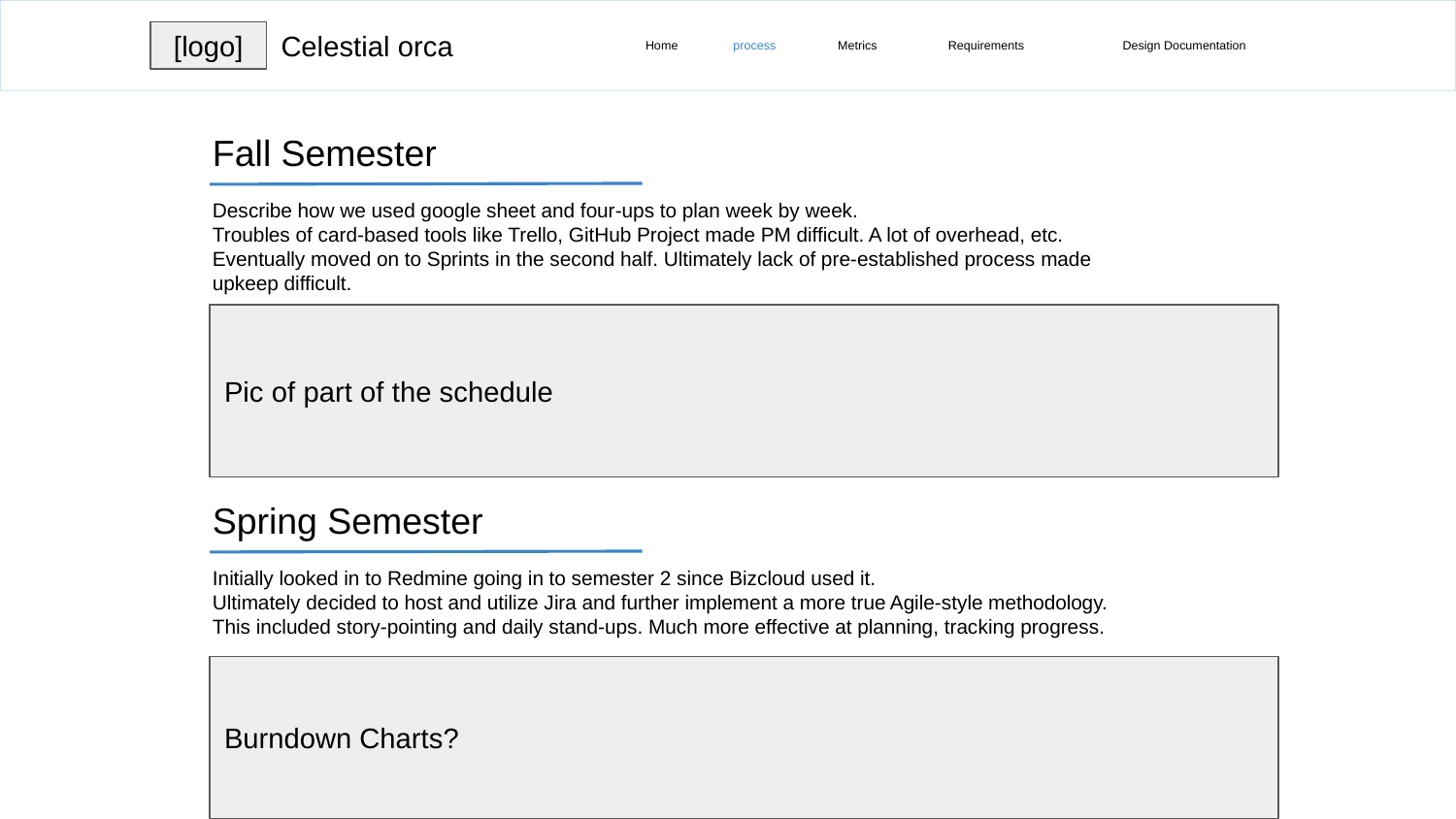

Celestial orca
[logo]
Home
process
Metrics
Requirements
Design Documentation
Fall Semester
Describe how we used google sheet and four-ups to plan week by week.
Troubles of card-based tools like Trello, GitHub Project made PM difficult. A lot of overhead, etc.
Eventually moved on to Sprints in the second half. Ultimately lack of pre-established process made upkeep difficult.
Pic of part of the schedule
Spring Semester
Initially looked in to Redmine going in to semester 2 since Bizcloud used it.
Ultimately decided to host and utilize Jira and further implement a more true Agile-style methodology. This included story-pointing and daily stand-ups. Much more effective at planning, tracking progress.
Burndown Charts?